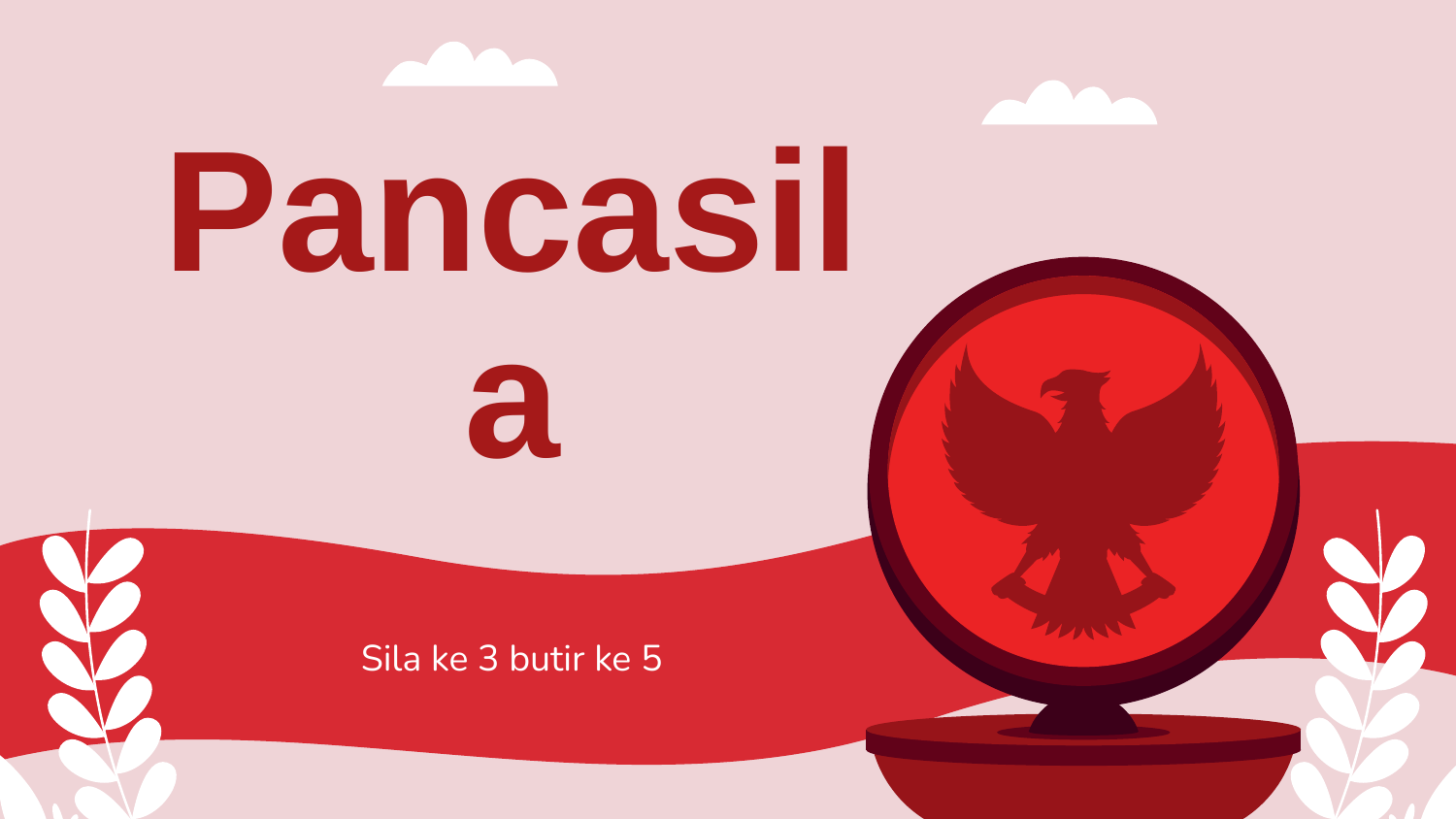

# Pancasila

Sila ke 3 butir ke 5